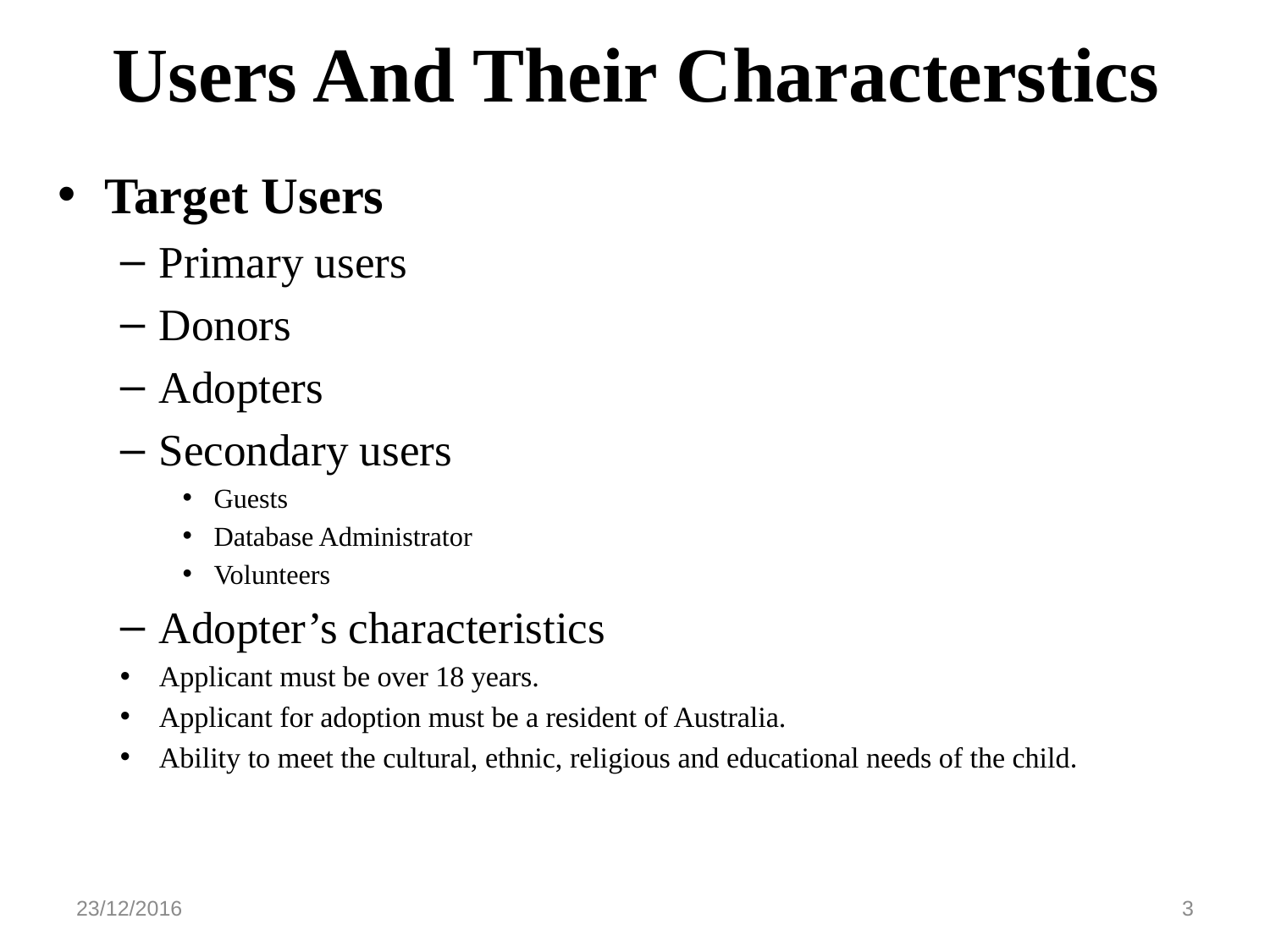

# Users And Their Characterstics
Target Users
Primary users
Donors
Adopters
Secondary users
Guests
Database Administrator
Volunteers
Adopter’s characteristics
Applicant must be over 18 years.
Applicant for adoption must be a resident of Australia.
Ability to meet the cultural, ethnic, religious and educational needs of the child.

23/12/2016
3